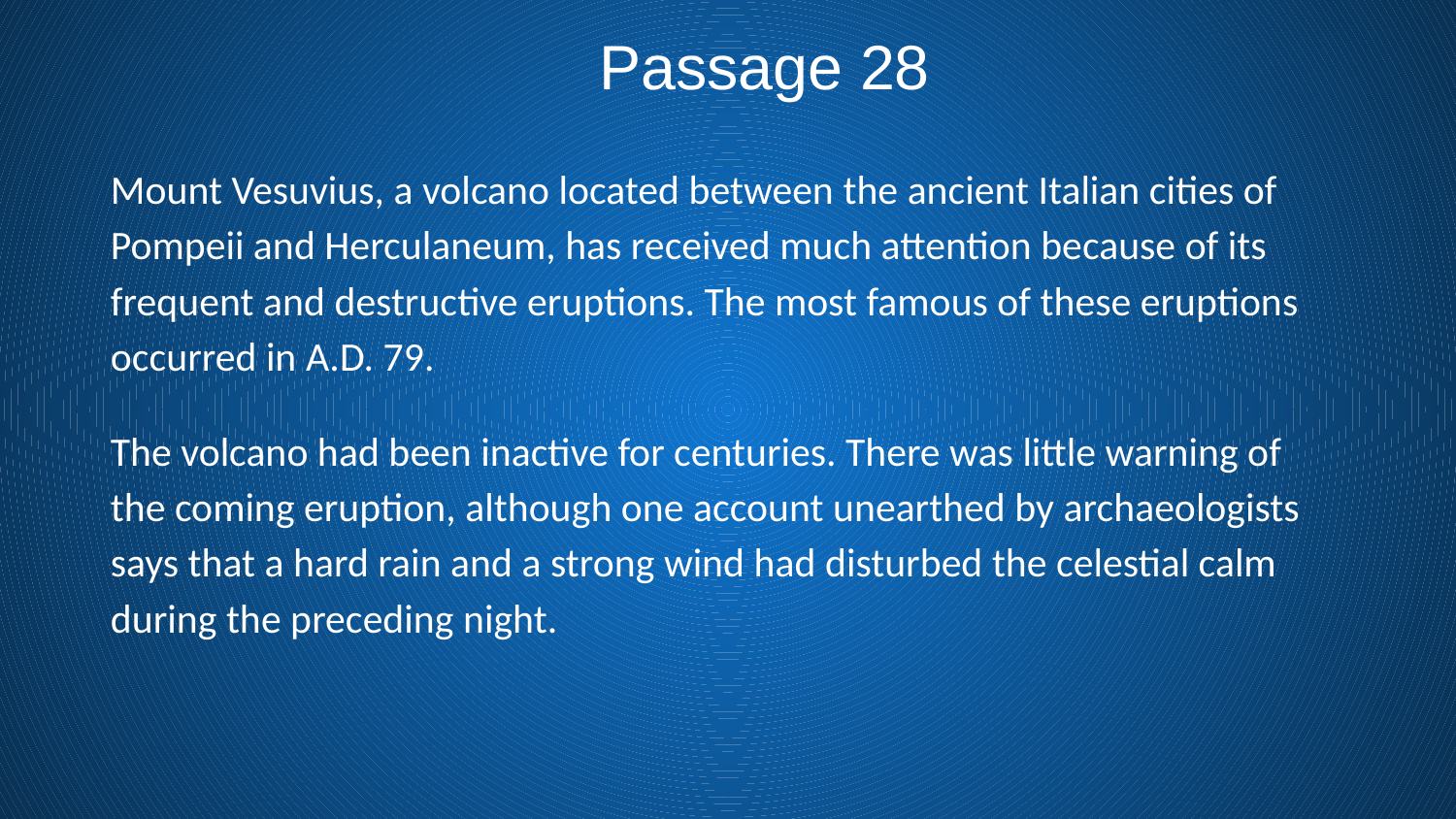

Passage 28
Mount Vesuvius, a volcano located between the ancient Italian cities of Pompeii and Herculaneum, has received much attention because of its frequent and destructive eruptions. The most famous of these eruptions occurred in A.D. 79.
The volcano had been inactive for centuries. There was little warning of the coming eruption, although one account unearthed by archaeologists says that a hard rain and a strong wind had disturbed the celestial calm during the preceding night.